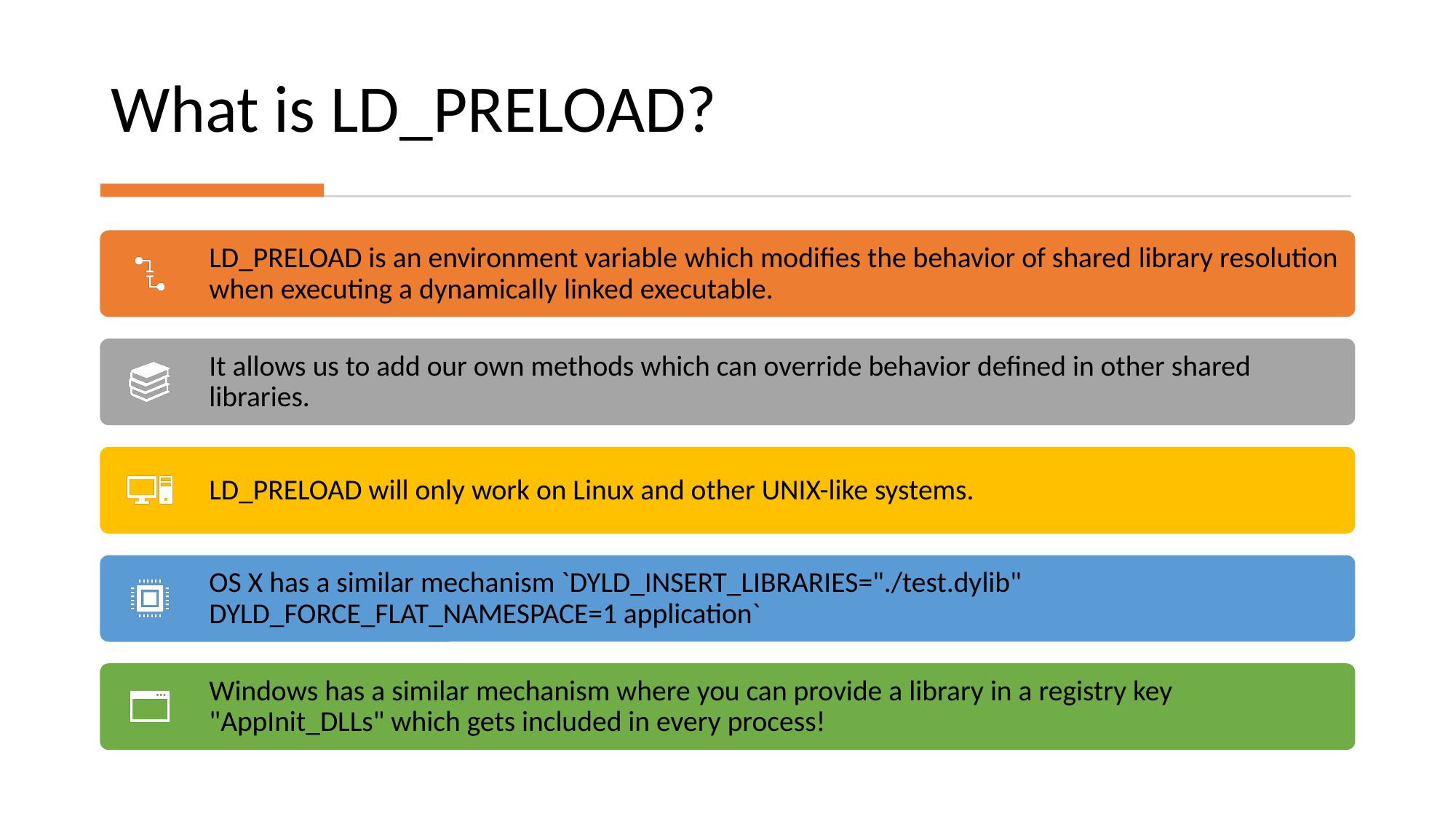

# What is LD_PRELOAD?

LD_PRELOAD is an environment variable which modifies the behavior of shared library resolution when executing a dynamically linked executable.
It allows us to add our own methods which can override behavior defined in other shared libraries.
LD_PRELOAD will only work on Linux and other UNIX-like systems.
OS X has a similar mechanism `DYLD_INSERT_LIBRARIES="./test.dylib" DYLD_FORCE_FLAT_NAMESPACE=1 application`
Windows has a similar mechanism where you can provide a library in a registry key "AppInit_DLLs" which gets included in every process!